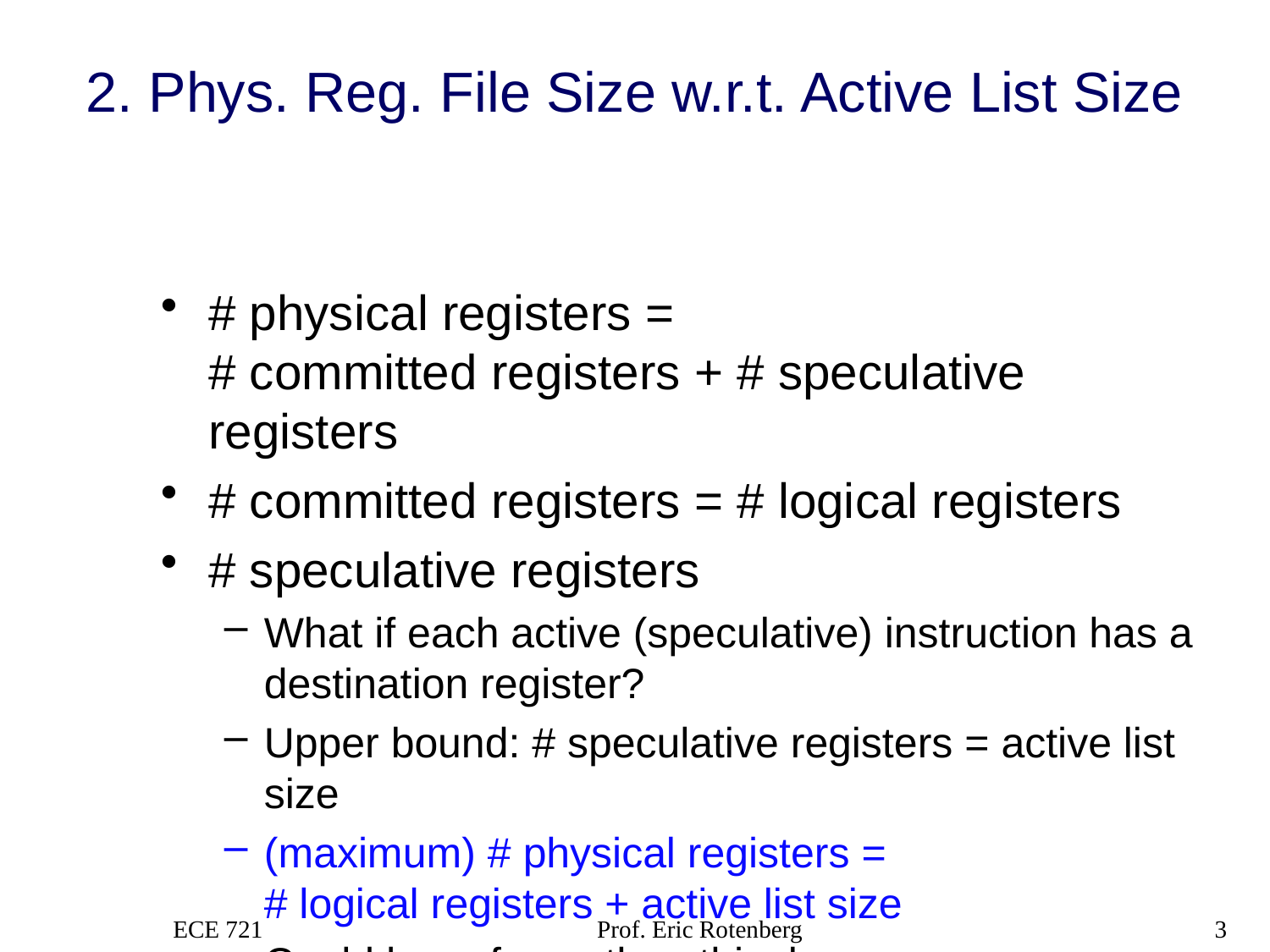

# 2. Phys. Reg. File Size w.r.t. Active List Size
# physical registers = # committed registers + # speculative registers
# committed registers = # logical registers
# speculative registers
What if each active (speculative) instruction has a destination register?
Upper bound: # speculative registers = active list size
(maximum) # physical registers =
# logical registers + active list size
Could have fewer than this, because some instructions (stores, most branches) don’t have a destination register
# physical registers = # logical registers + active list size - x
x = # entries in active list that don’t have a dest. reg., on average (empirical)
ECE 721
Prof. Eric Rotenberg
3